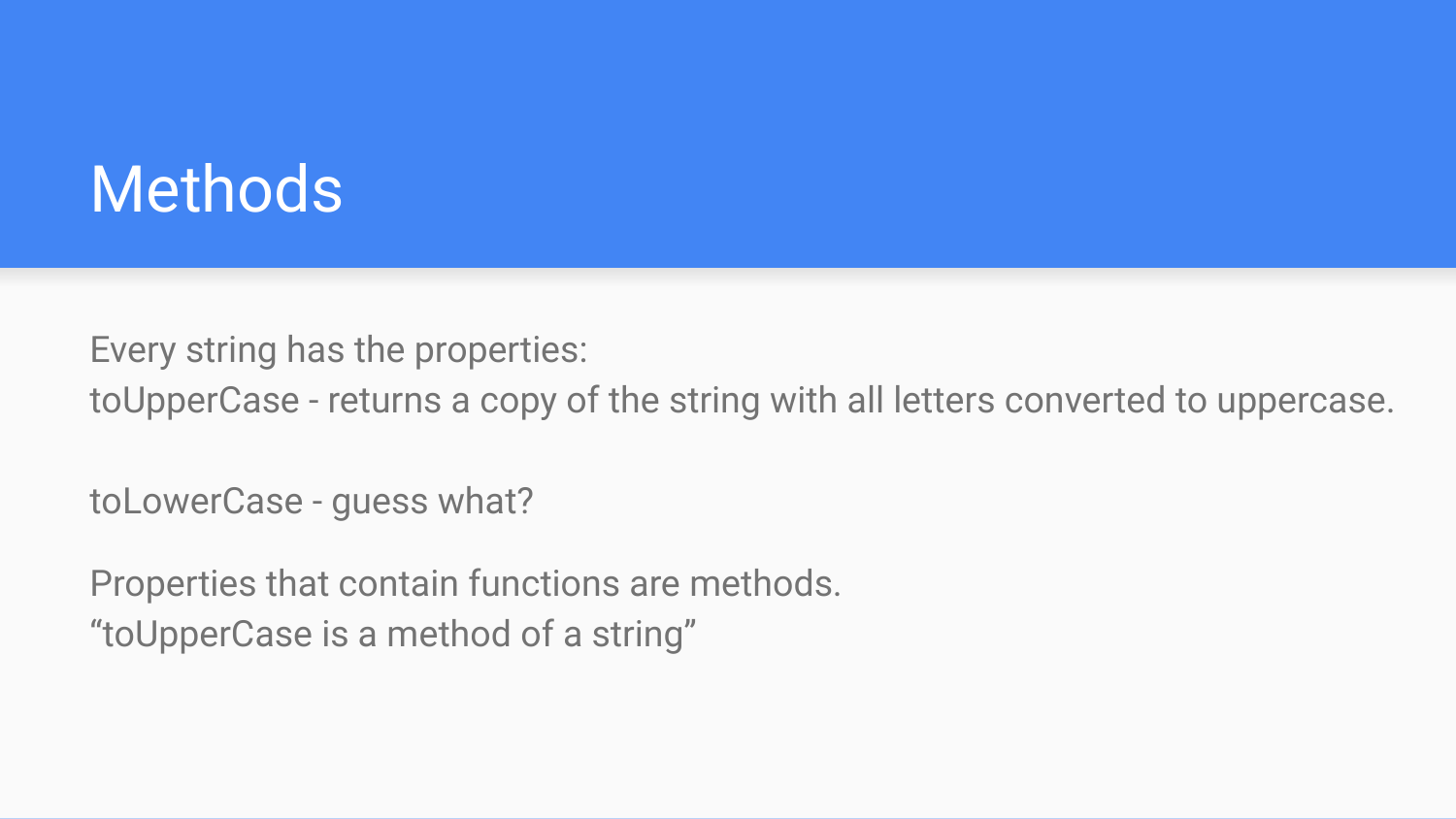

# Methods
Every string has the properties:
toUpperCase - returns a copy of the string with all letters converted to uppercase.
toLowerCase - guess what?
Properties that contain functions are methods.
“toUpperCase is a method of a string”